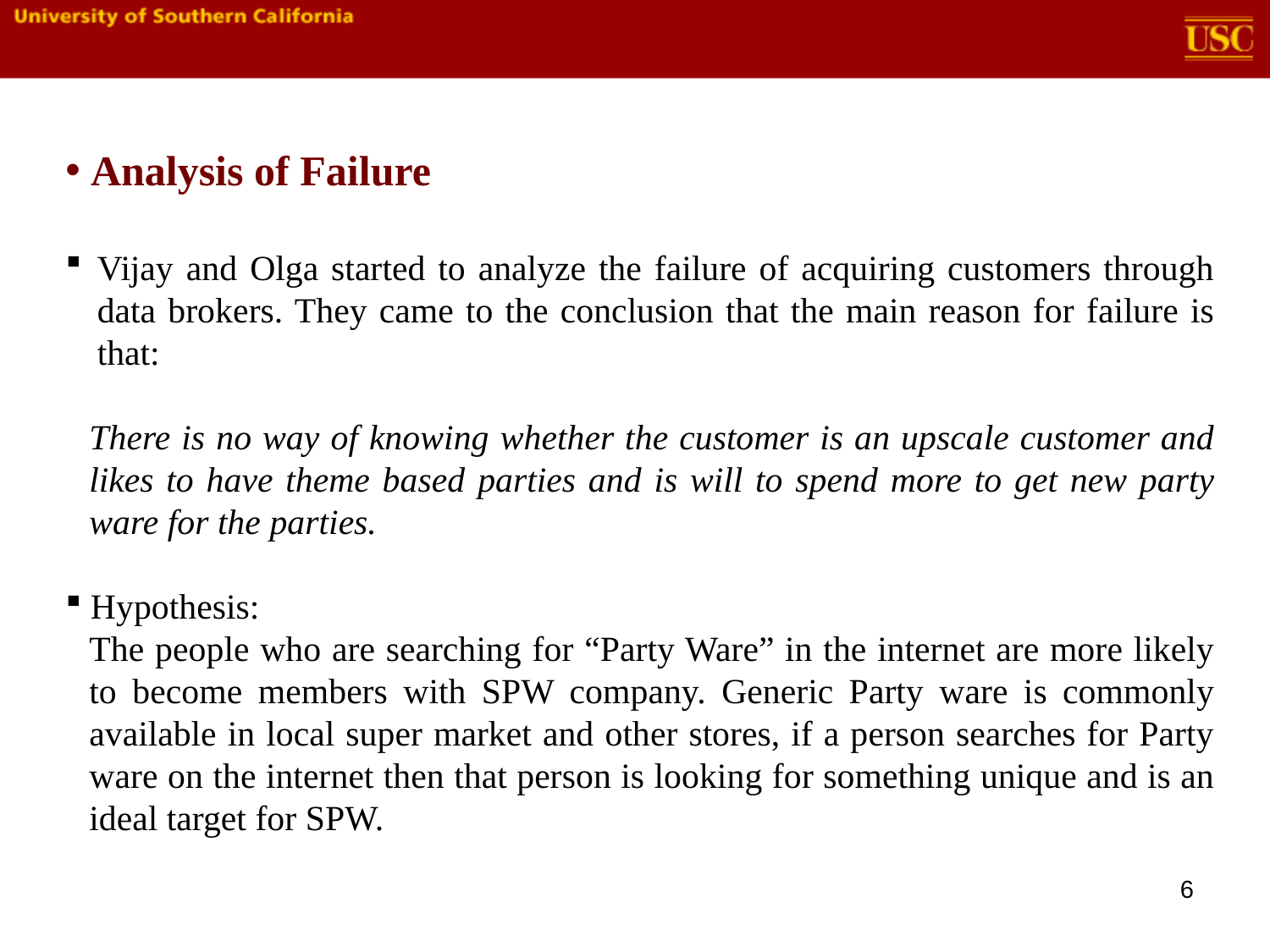

Analysis of Failure

Vijay and Olga started to analyze the failure of acquiring customers through data brokers. They came to the conclusion that the main reason for failure is that:

There is no way of knowing whether the customer is an upscale customer and likes to have theme based parties and is will to spend more to get new party ware for the parties.

 Hypothesis:
The people who are searching for “Party Ware” in the internet are more likely to become members with SPW company. Generic Party ware is commonly available in local super market and other stores, if a person searches for Party ware on the internet then that person is looking for something unique and is an ideal target for SPW.

6